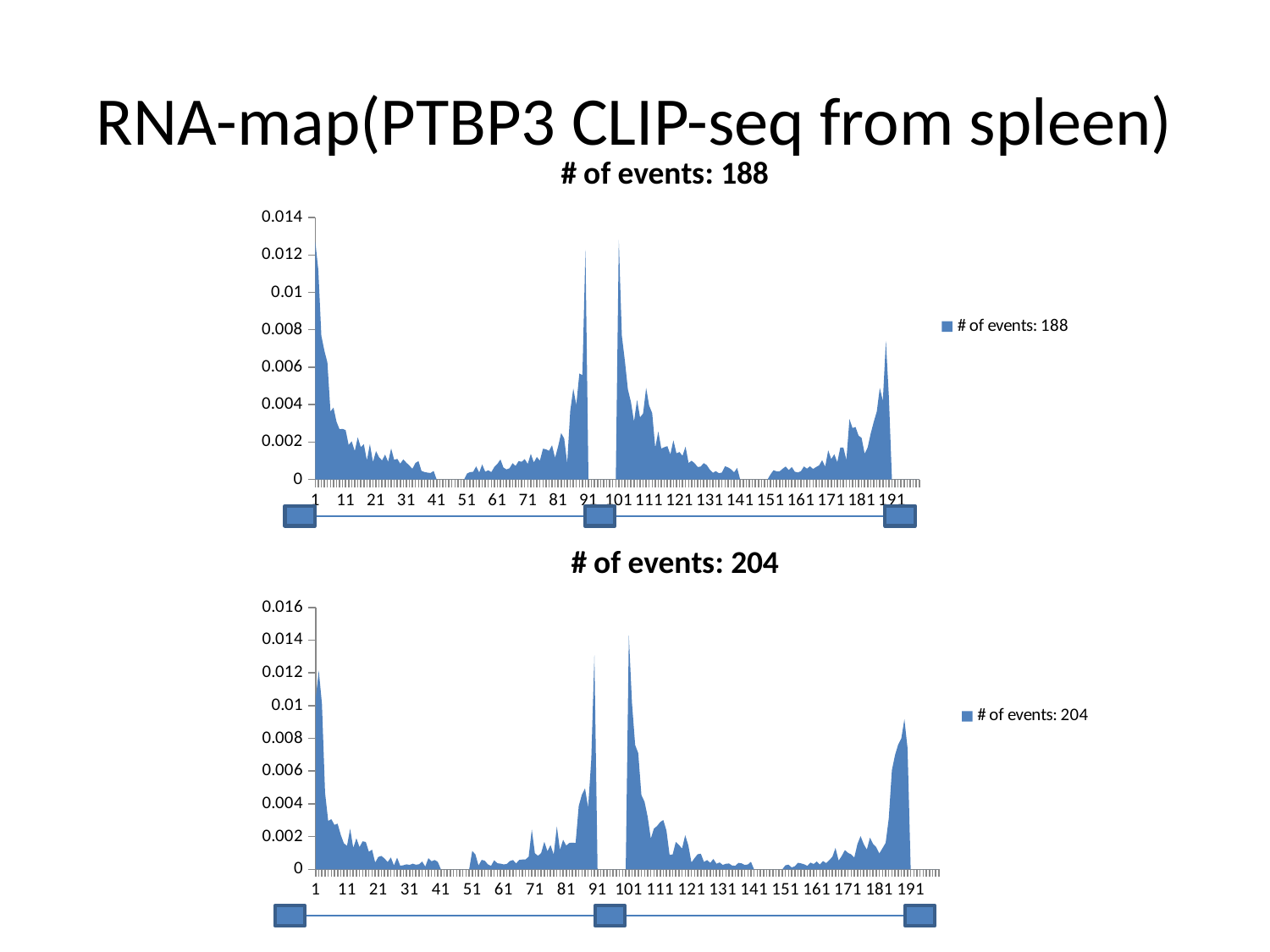

# RNA-map(PTBP3 CLIP-seq from spleen)

### Chart:

| Category | # of events: 188 |
|---|---|

### Chart:

| Category | # of events: 204 |
|---|---|